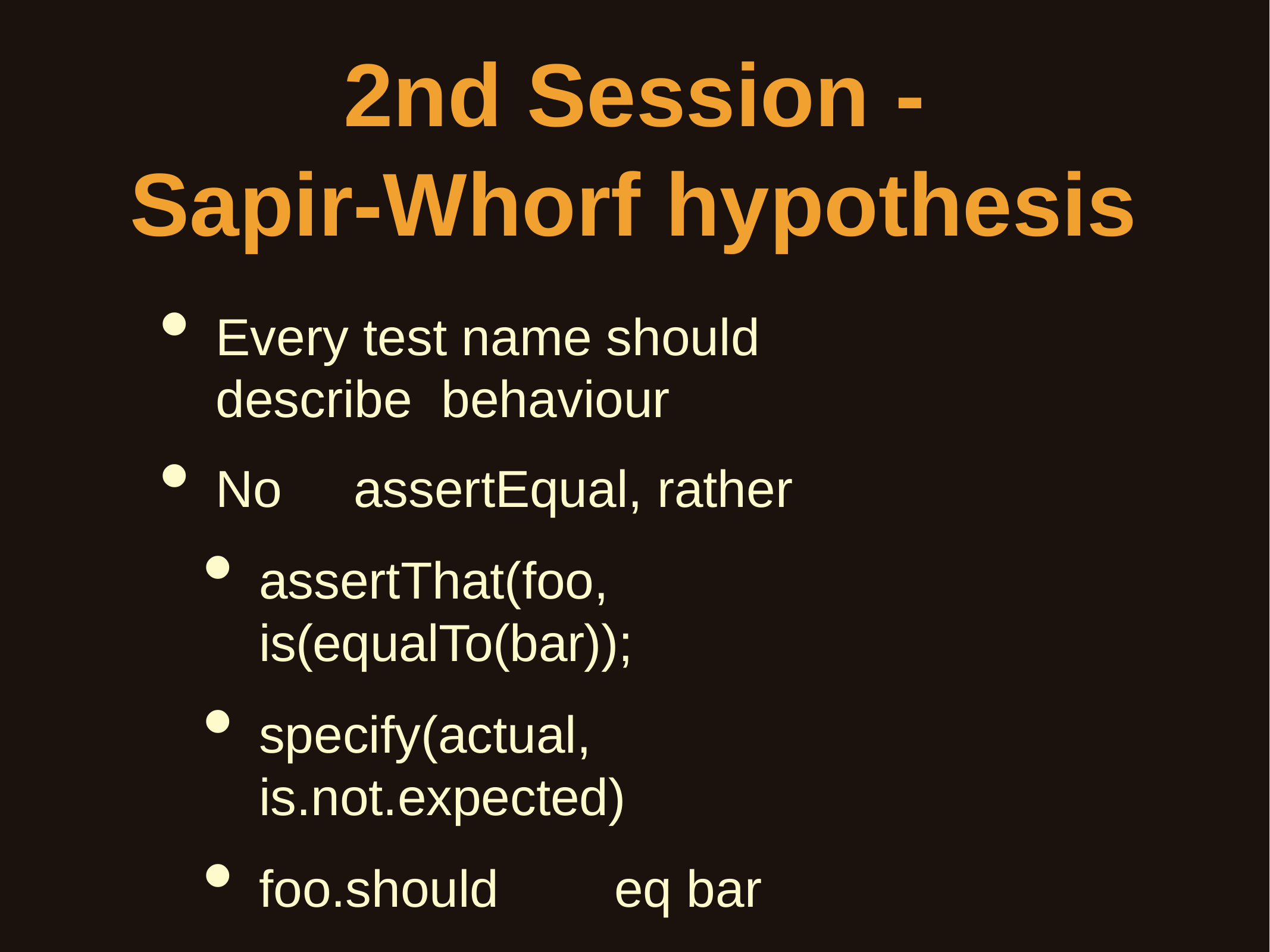

# 2nd Session -  Sapir-Whorf hypothesis
Every test name should	describe  behaviour
No	assertEqual, rather
assertThat(foo, is(equalTo(bar));
specify(actual, is.not.expected)
foo.should	eq	bar